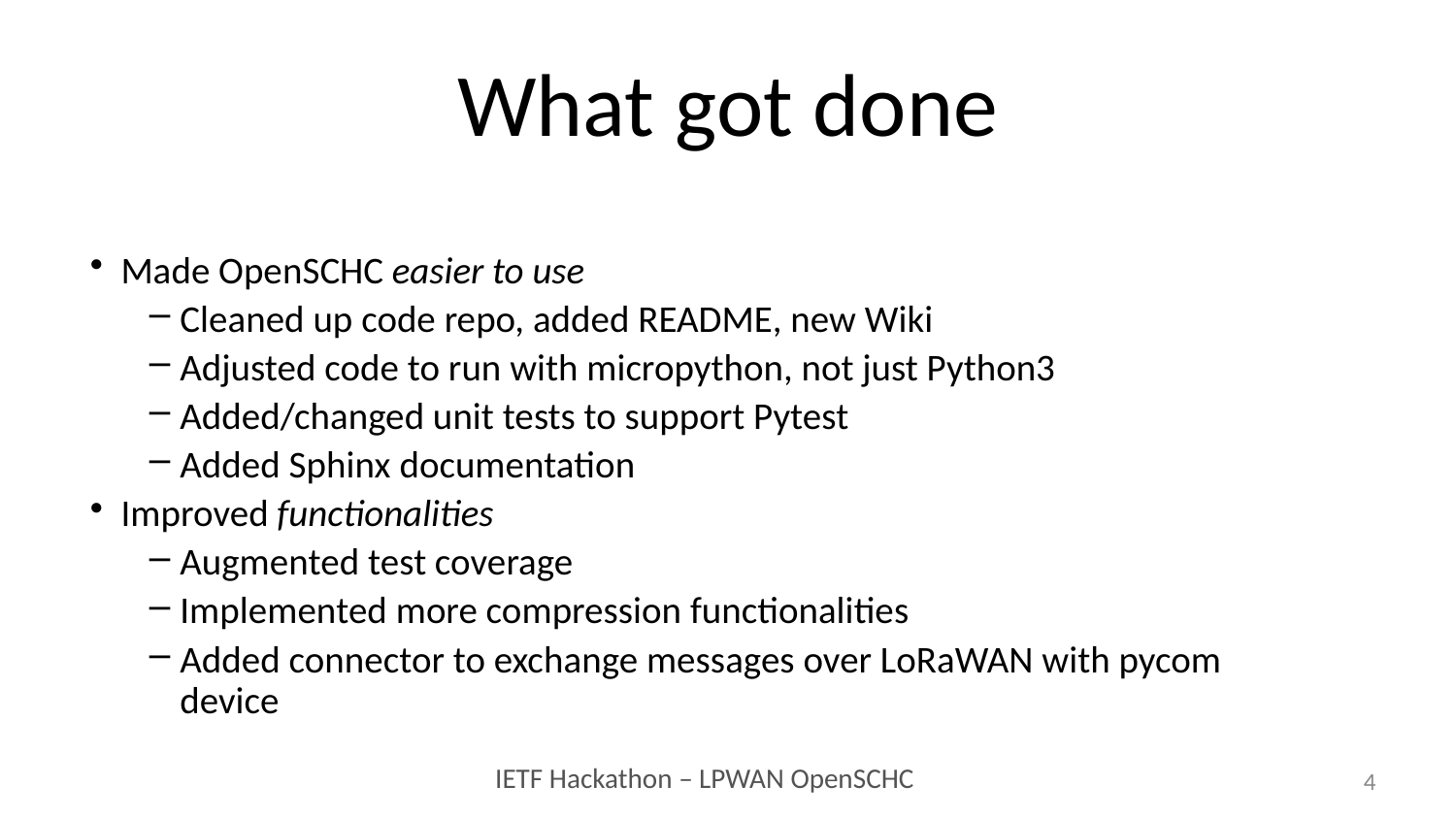

# What got done
Made OpenSCHC easier to use
Cleaned up code repo, added README, new Wiki
Adjusted code to run with micropython, not just Python3
Added/changed unit tests to support Pytest
Added Sphinx documentation
Improved functionalities
Augmented test coverage
Implemented more compression functionalities
Added connector to exchange messages over LoRaWAN with pycom device
4